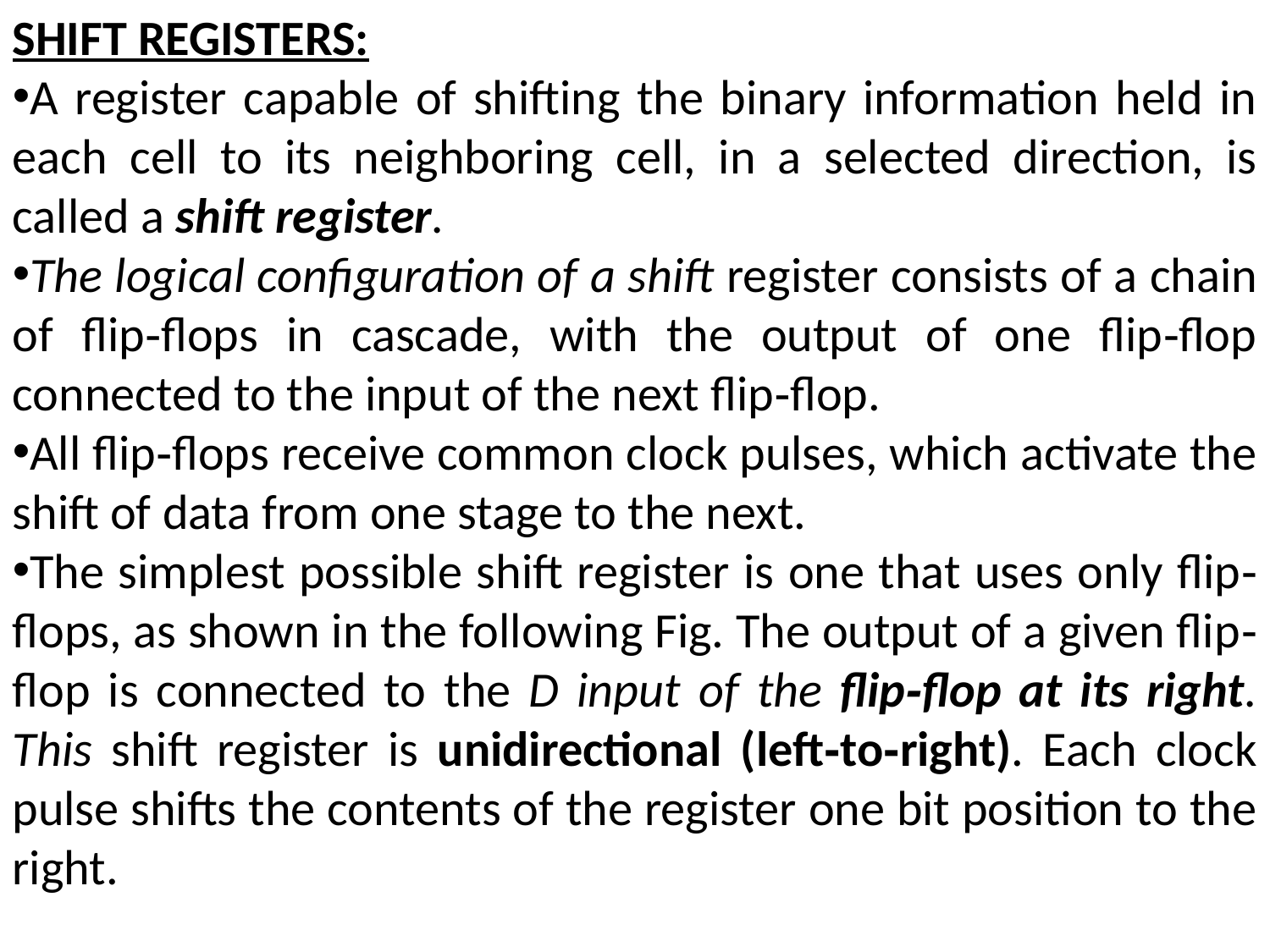

SHIFT REGISTERS:
A register capable of shifting the binary information held in each cell to its neighboring cell, in a selected direction, is called a shift register.
The logical configuration of a shift register consists of a chain of flip‐flops in cascade, with the output of one flip‐flop connected to the input of the next flip‐flop.
All flip‐flops receive common clock pulses, which activate the shift of data from one stage to the next.
The simplest possible shift register is one that uses only flip‐flops, as shown in the following Fig. The output of a given flip‐flop is connected to the D input of the flip‐flop at its right. This shift register is unidirectional (left‐to‐right). Each clock pulse shifts the contents of the register one bit position to the right.